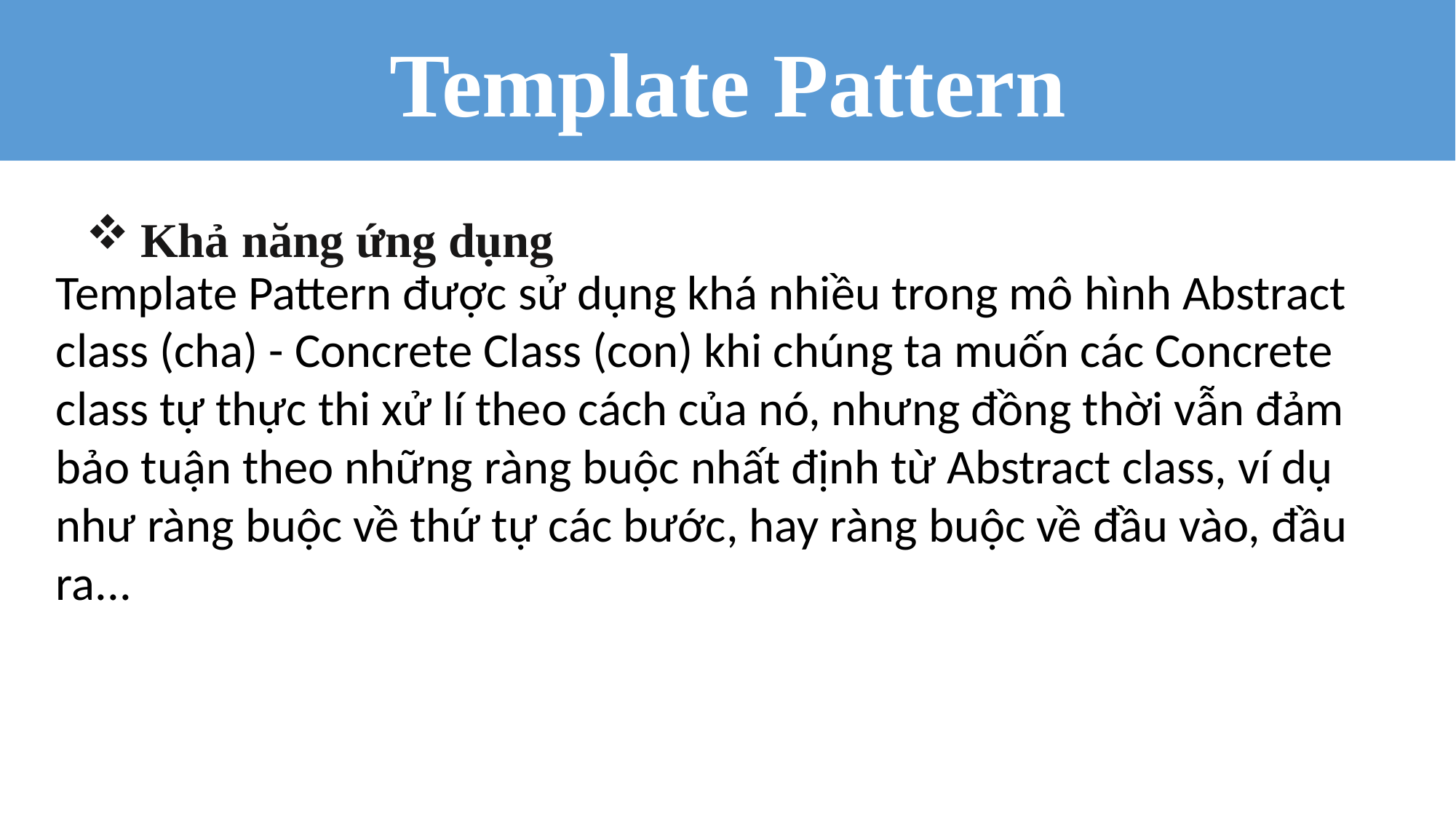

Template Pattern
Khả năng ứng dụng
Template Pattern được sử dụng khá nhiều trong mô hình Abstract class (cha) - Concrete Class (con) khi chúng ta muốn các Concrete class tự thực thi xử lí theo cách của nó, nhưng đồng thời vẫn đảm bảo tuận theo những ràng buộc nhất định từ Abstract class, ví dụ như ràng buộc về thứ tự các bước, hay ràng buộc về đầu vào, đầu ra...